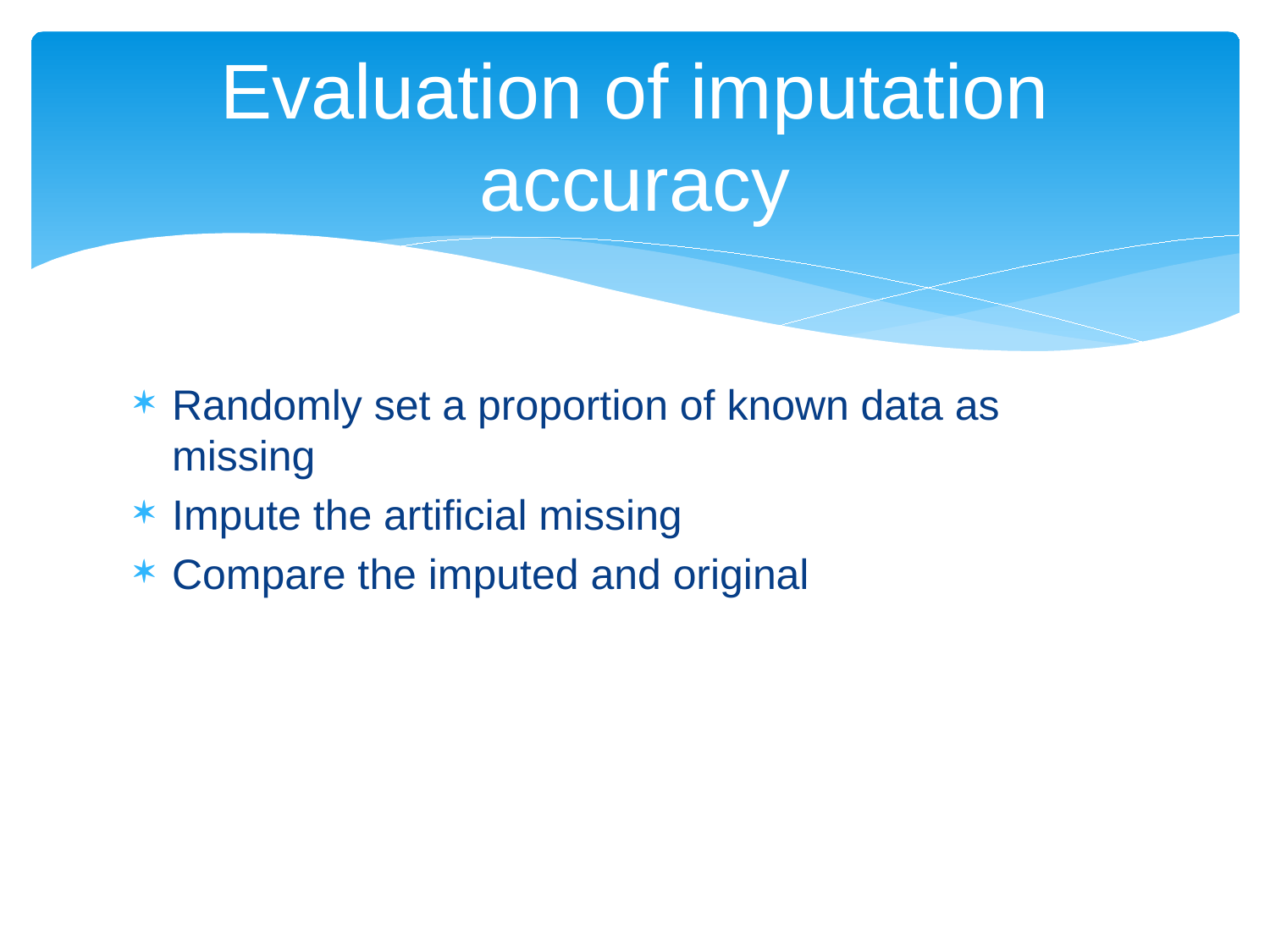

# Evaluation of imputation accuracy
Randomly set a proportion of known data as missing
Impute the artificial missing
Compare the imputed and original